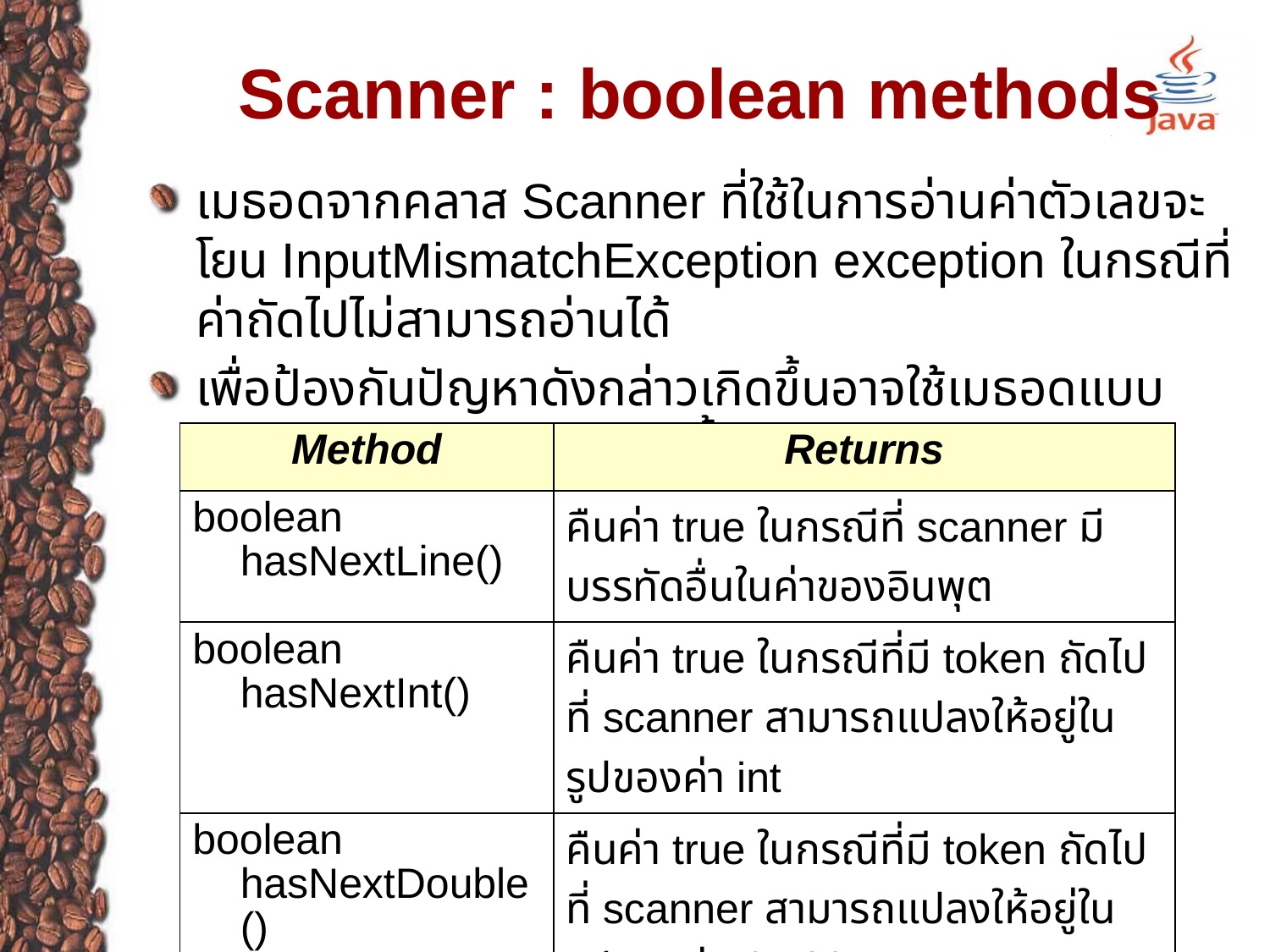

# Scanner : boolean methods
เมธอดจากคลาส Scanner ที่ใช้ในการอ่านค่าตัวเลขจะโยน InputMismatchException exception ในกรณีที่ค่าถัดไปไม่สามารถอ่านได้
เพื่อป้องกันปัญหาดังกล่าวเกิดขึ้นอาจใช้เมธอดแบบ Boolean แทนได้ดังต่อไปนี้
| Method | Returns |
| --- | --- |
| boolean hasNextLine() | คืนค่า true ในกรณีที่ scanner มีบรรทัดอื่นในค่าของอินพุต |
| boolean hasNextInt() | คืนค่า true ในกรณีที่มี token ถัดไปที่ scanner สามารถแปลงให้อยู่ในรูปของค่า int |
| boolean hasNextDouble() | คืนค่า true ในกรณีที่มี token ถัดไปที่ scanner สามารถแปลงให้อยู่ในรูปของค่า double |